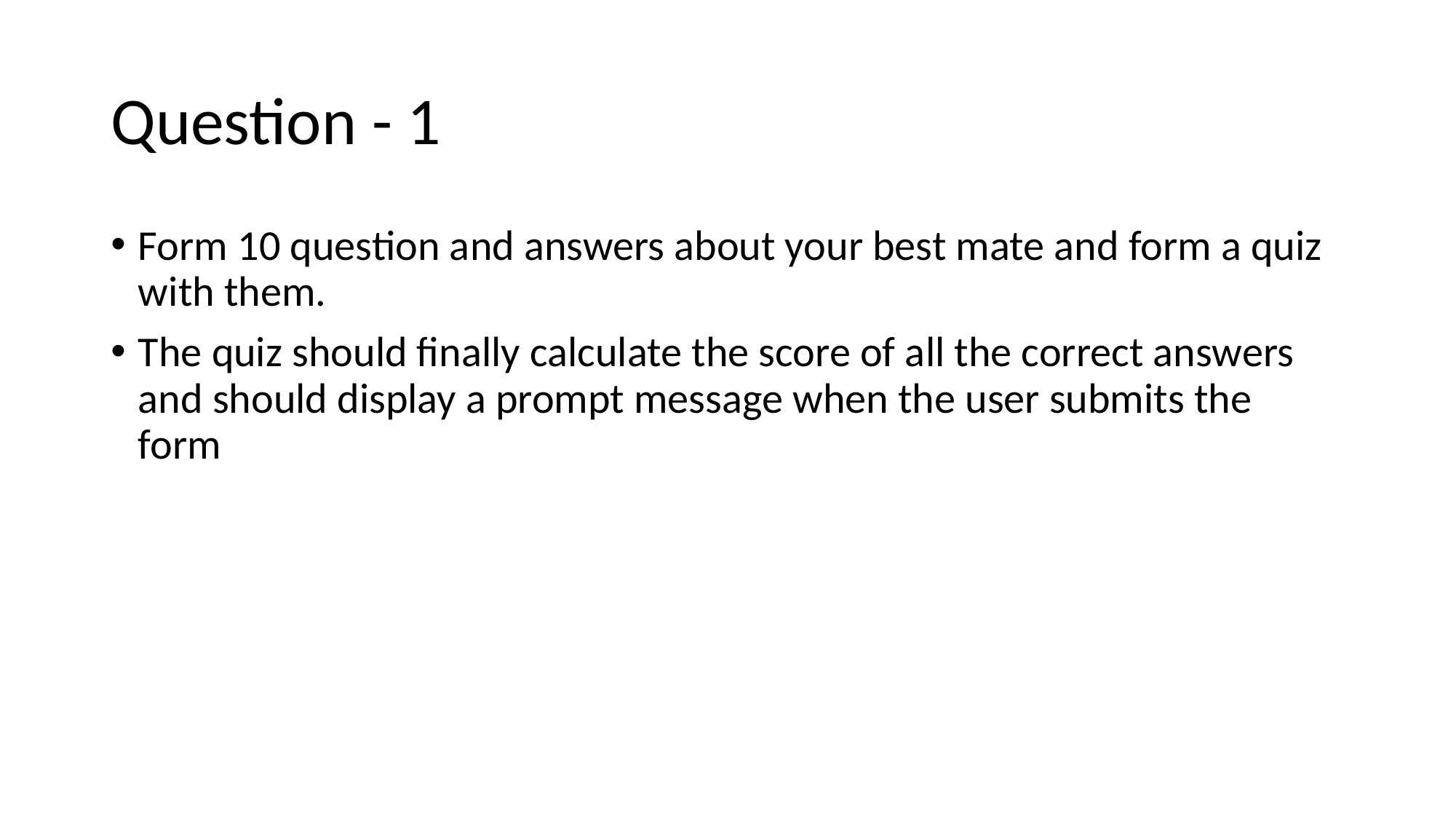

# Question - 1
Form 10 question and answers about your best mate and form a quiz with them.
The quiz should finally calculate the score of all the correct answers and should display a prompt message when the user submits the form